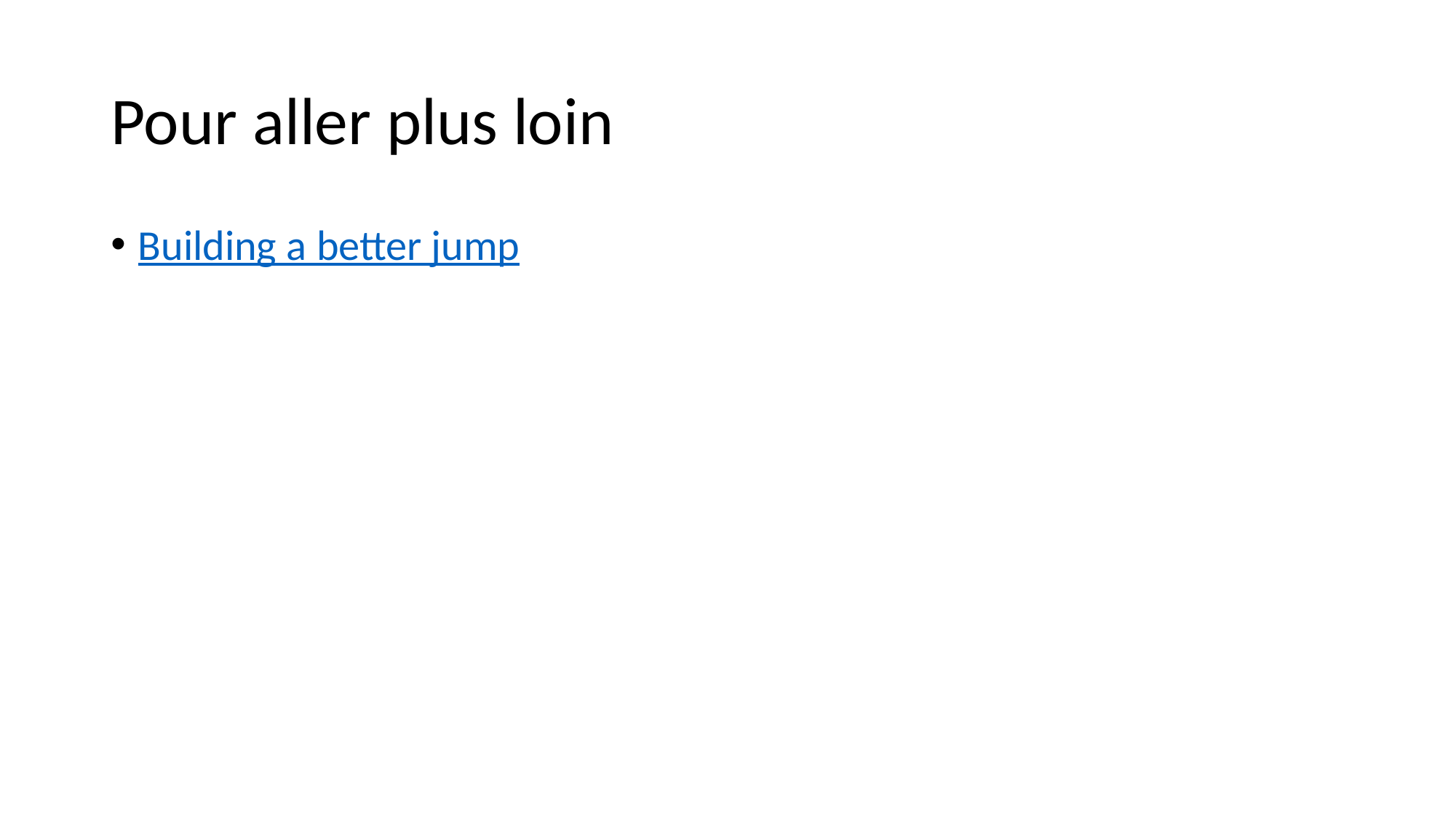

# Pour aller plus loin
Building a better jump